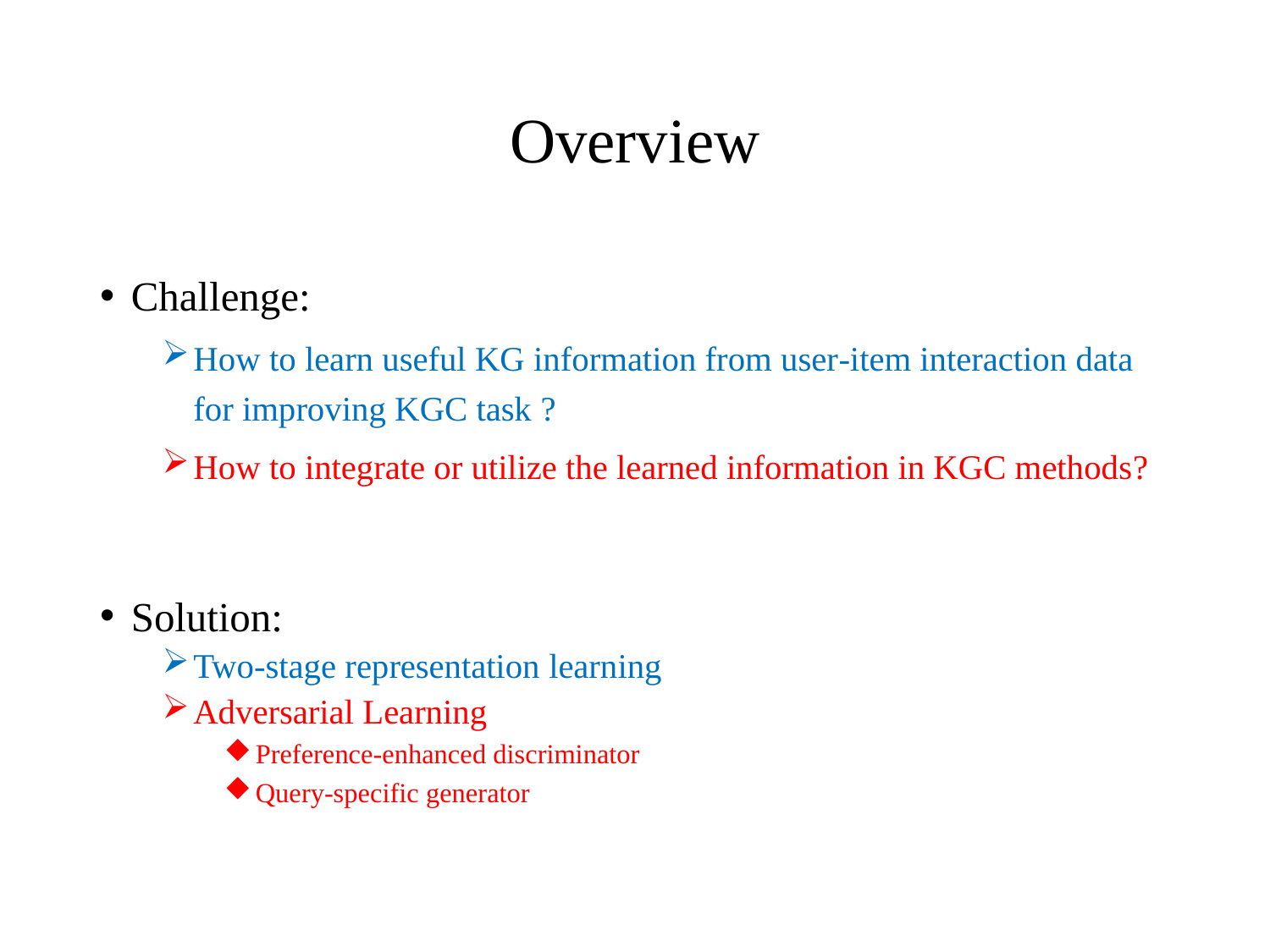

# Overview
Challenge:
How to learn useful KG information from user-item interaction data for improving KGC task ?
How to integrate or utilize the learned information in KGC methods?

Solution:
Two-stage representation learning
Adversarial Learning
Preference-enhanced discriminator
Query-specific generator